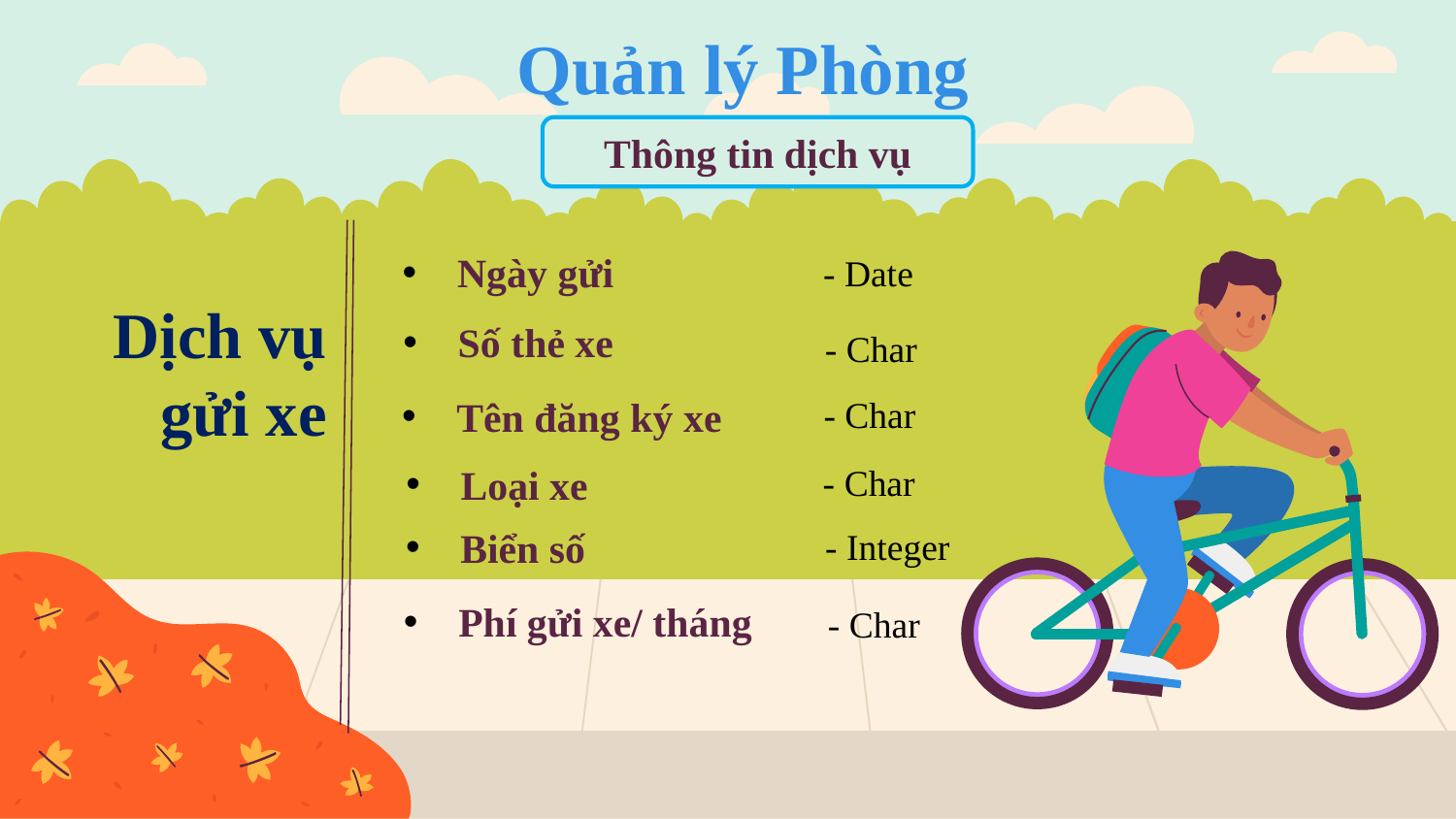

Quản lý Phòng
Thông tin dịch vụ
- Date
Ngày gửi

# Dịch vụ gửi xe
Số thẻ xe
- Char
- Char
Tên đăng ký xe
- Char
Loại xe
- Integer
Biển số

Phí gửi xe/ tháng
- Char